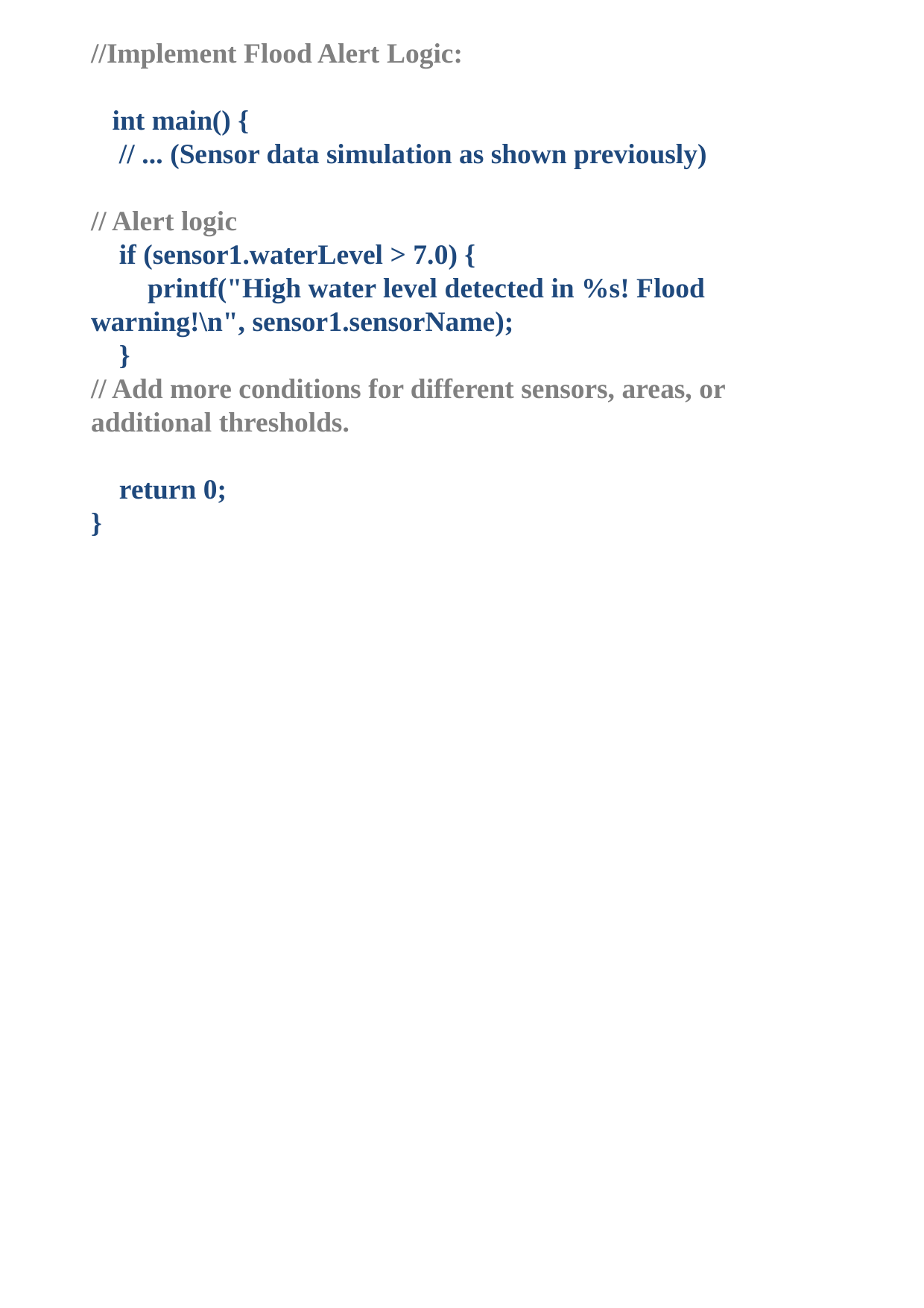

//Implement Flood Alert Logic:

   int main() {
    // ... (Sensor data simulation as shown previously)

// Alert logic
    if (sensor1.waterLevel > 7.0) {
        printf("High water level detected in %s! Flood warning!\n", sensor1.sensorName);
    }
// Add more conditions for different sensors, areas, or additional thresholds.

    return 0;
}